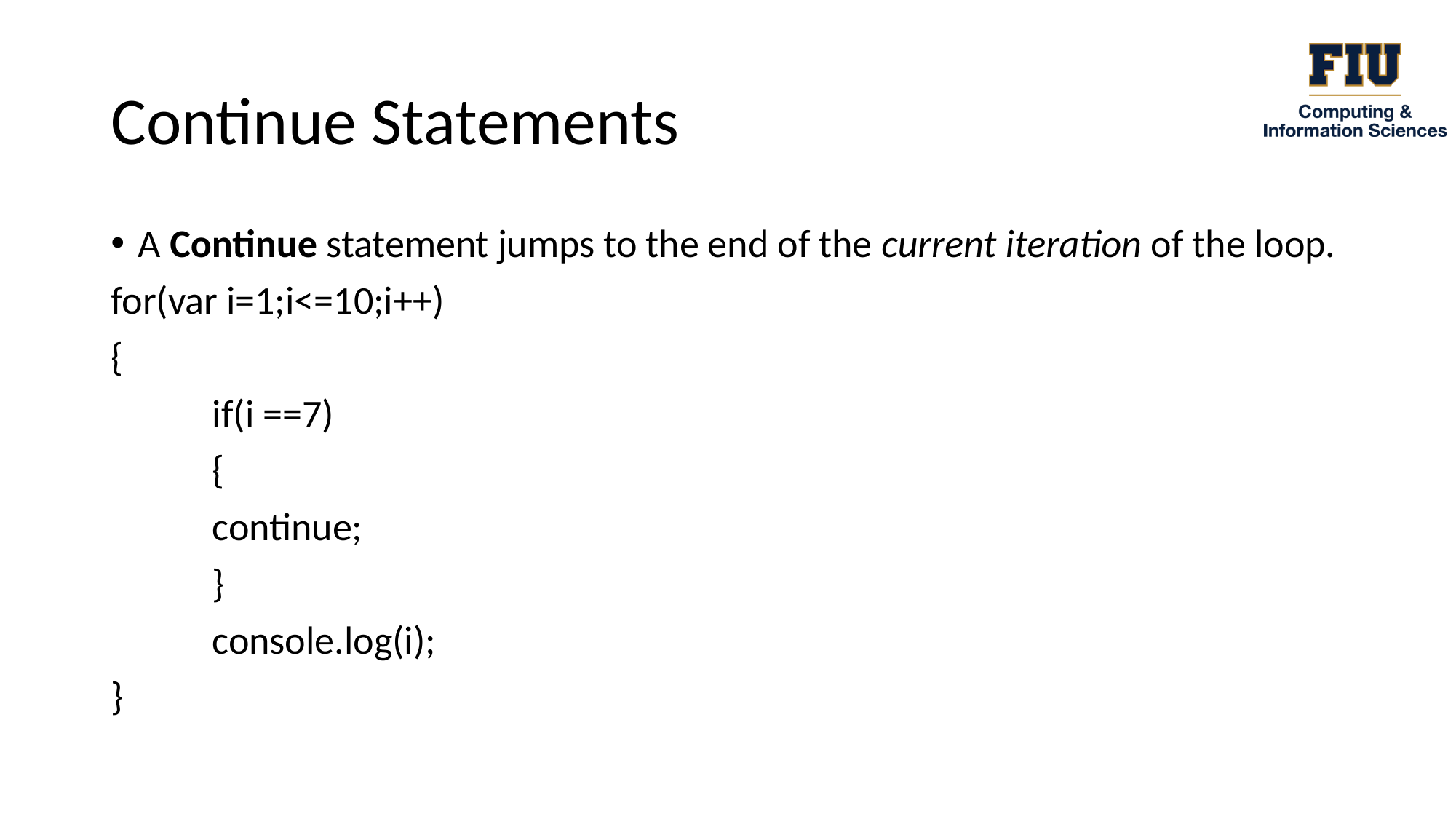

# Continue Statements
A Continue statement jumps to the end of the current iteration of the loop.
for(var i=1;i<=10;i++)
{
	if(i ==7)
	{
		continue;
	}
	console.log(i);
}